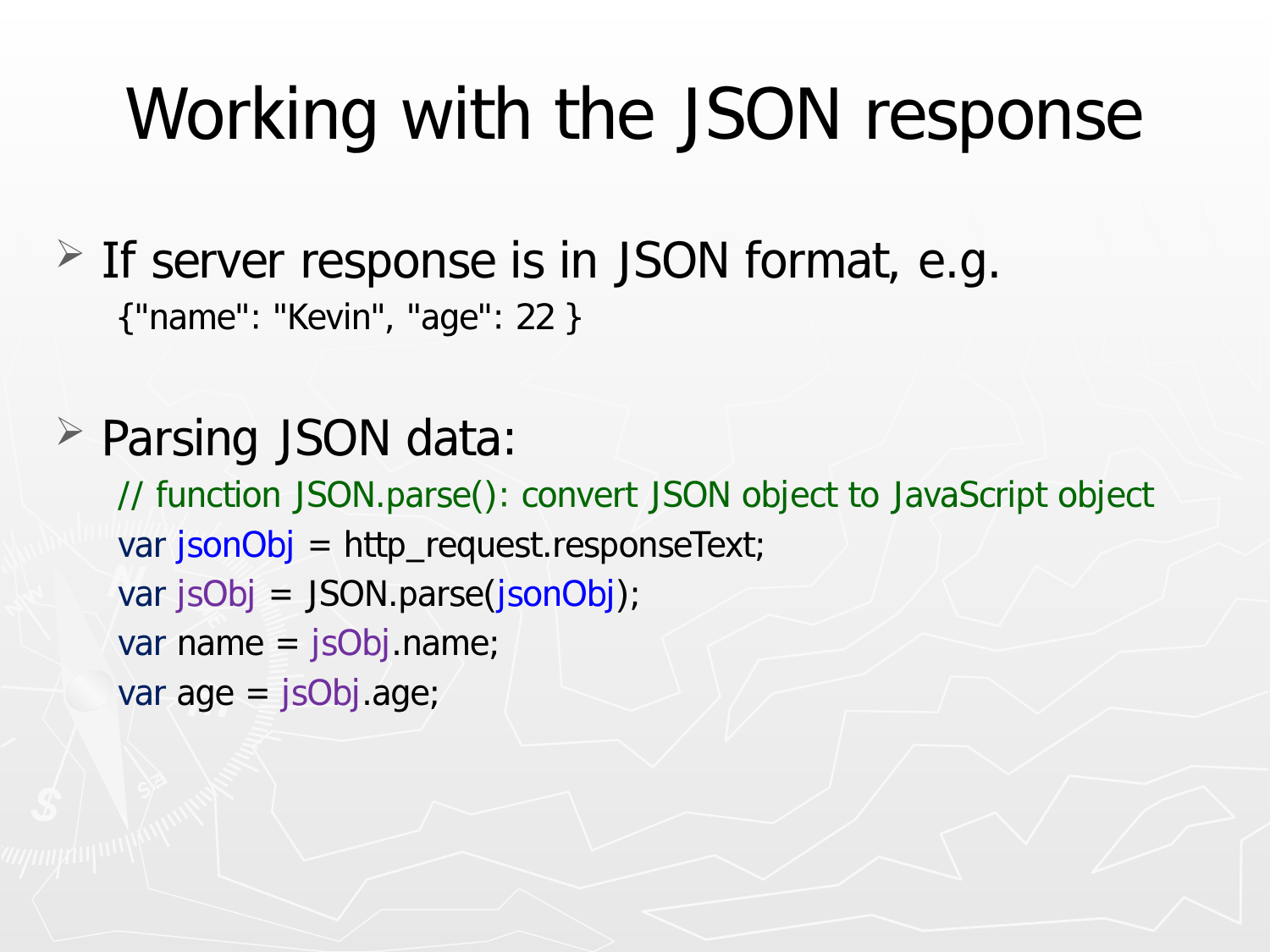

# Working with the JSON response
If server response is in JSON format, e.g.
{"name": "Kevin", "age": 22 }

Parsing JSON data:
// function JSON.parse(): convert JSON object to JavaScript object
var jsonObj = http_request.responseText;
var jsObj = JSON.parse(jsonObj);
var name = jsObj.name;
var age = jsObj.age;